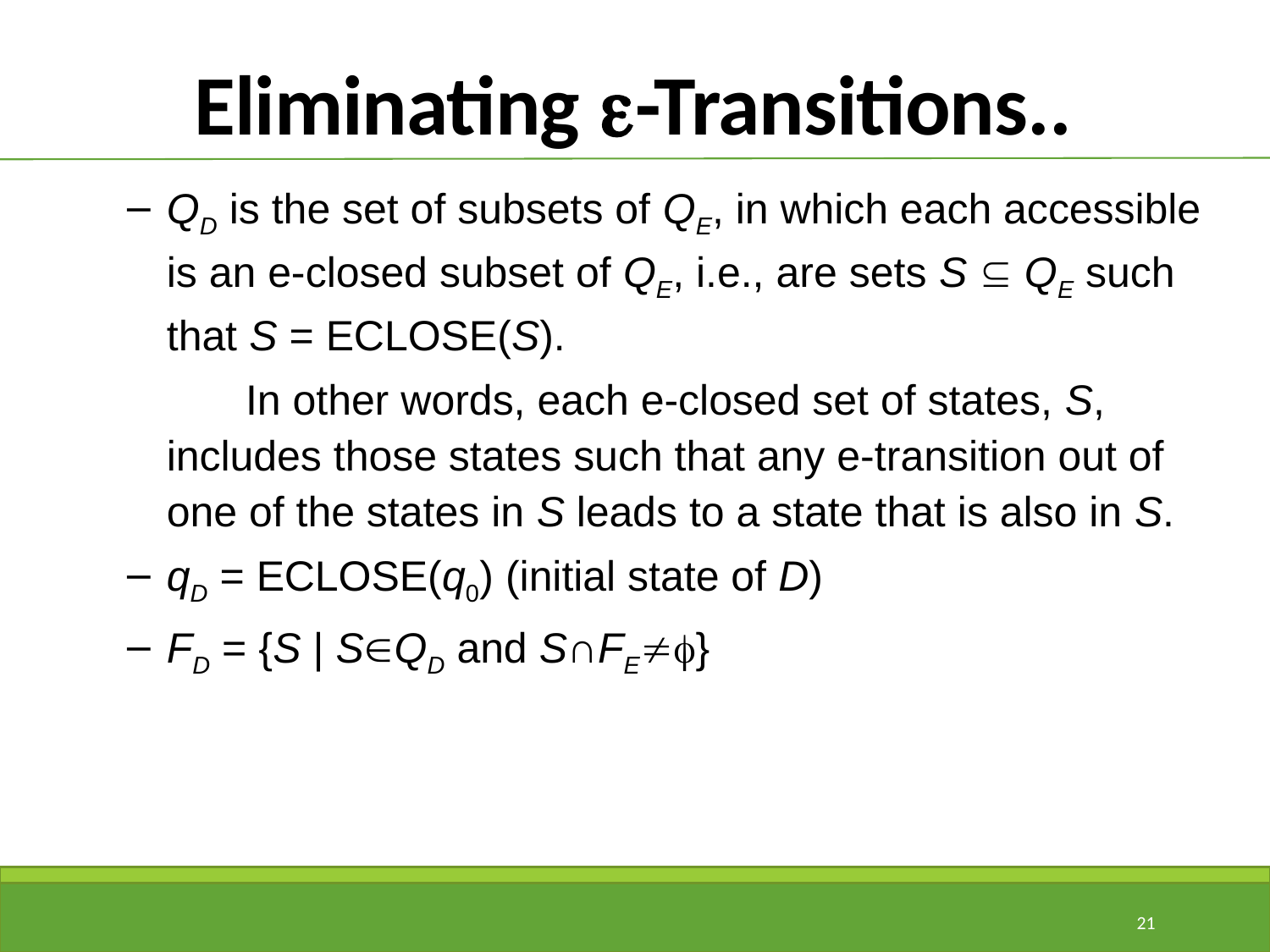

# Eliminating ε-Transitions..
QD is the set of subsets of QE, in which each accessible is an e-closed subset of QE, i.e., are sets S ⊆ QE such that S = ECLOSE(S).
          In other words, each e-closed set of states, S, includes those states such that any e-transition out of one of the states in S leads to a state that is also in S.
qD = ECLOSE(q0) (initial state of D)
FD = {S | S∈QD and S∩FE≠φ}

21